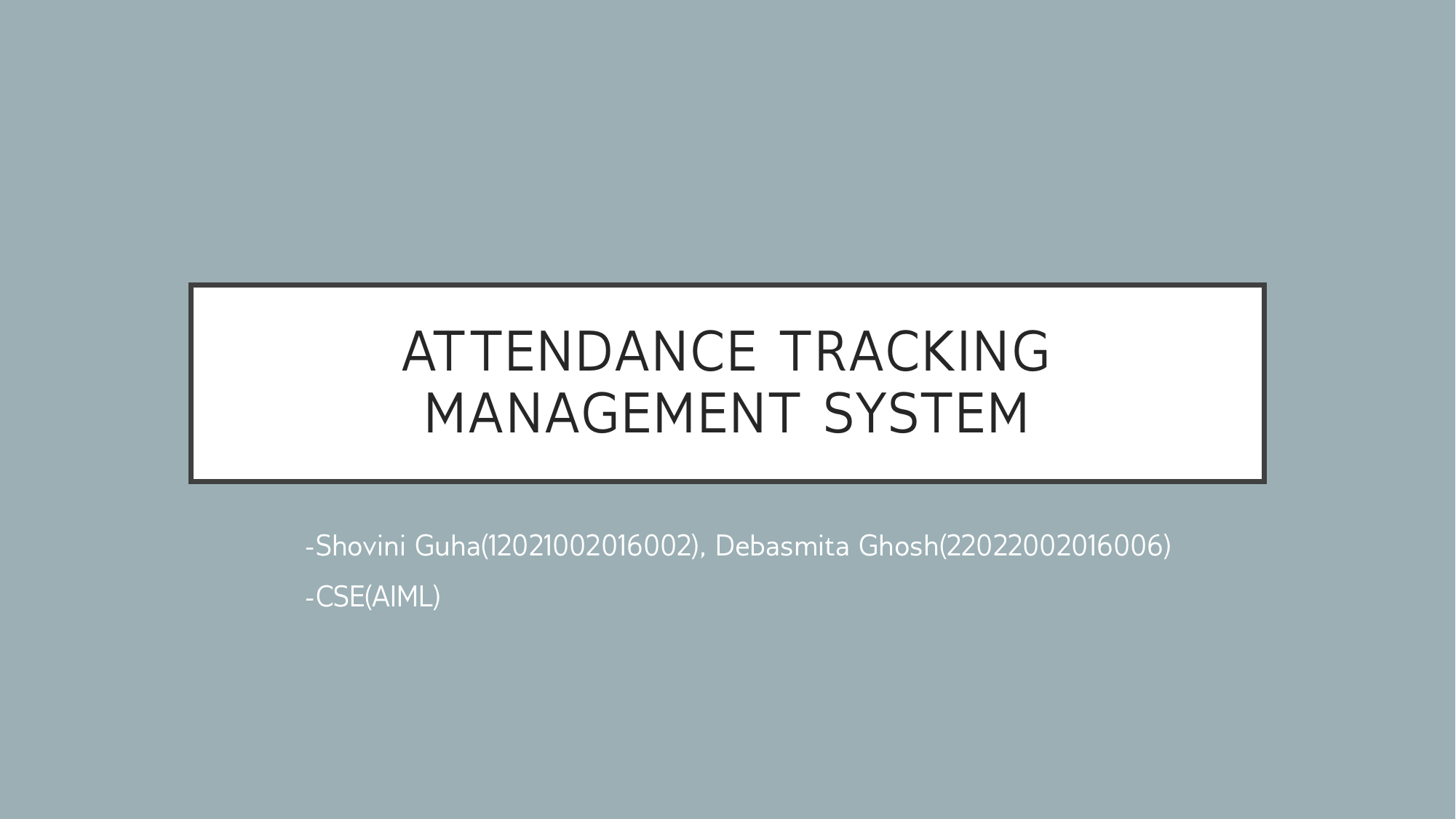

# ATTENDANCE TRACKING MANAGEMENT SYSTEM
-Shovini Guha(12021002016002), Debasmita Ghosh(22022002016006)
-CSE(AIML)